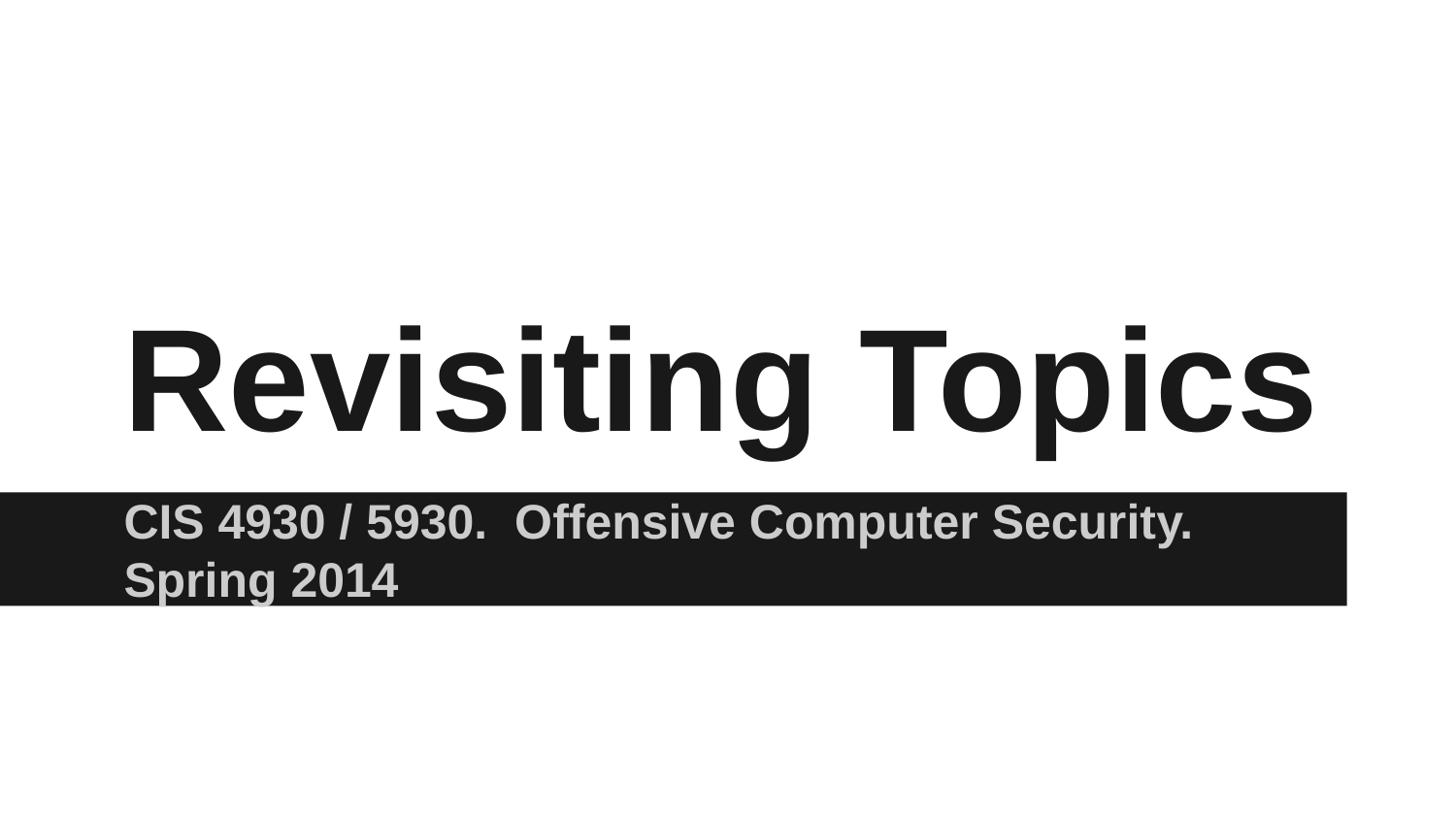

# Revisiting Topics
CIS 4930 / 5930.  Offensive Computer Security.  Spring 2014